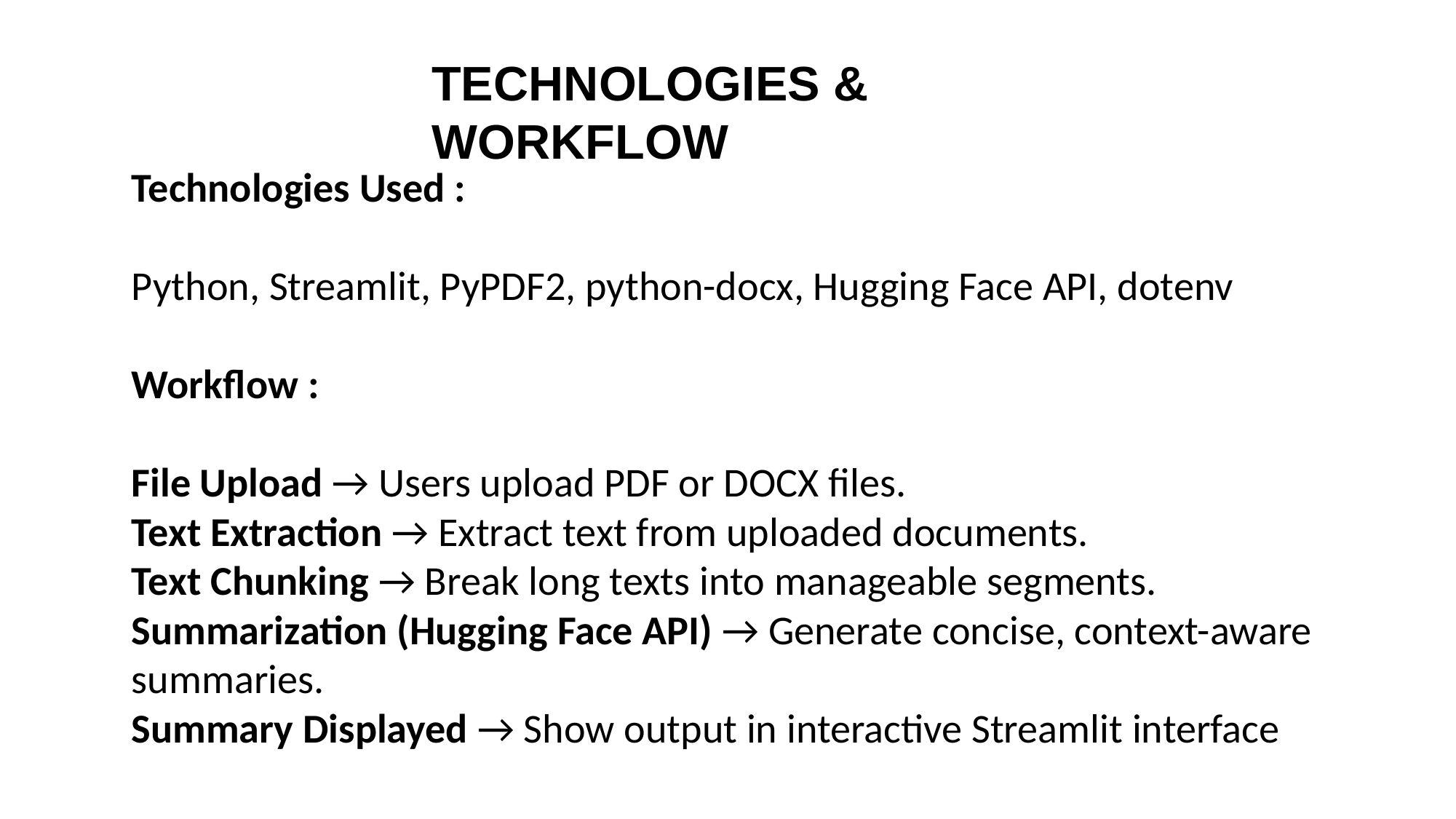

TECHNOLOGIES & WORKFLOW
Technologies Used :

Python, Streamlit, PyPDF2, python-docx, Hugging Face API, dotenv

Workflow :

File Upload → Users upload PDF or DOCX files.
Text Extraction → Extract text from uploaded documents.
Text Chunking → Break long texts into manageable segments.
Summarization (Hugging Face API) → Generate concise, context-aware summaries.
Summary Displayed → Show output in interactive Streamlit interface